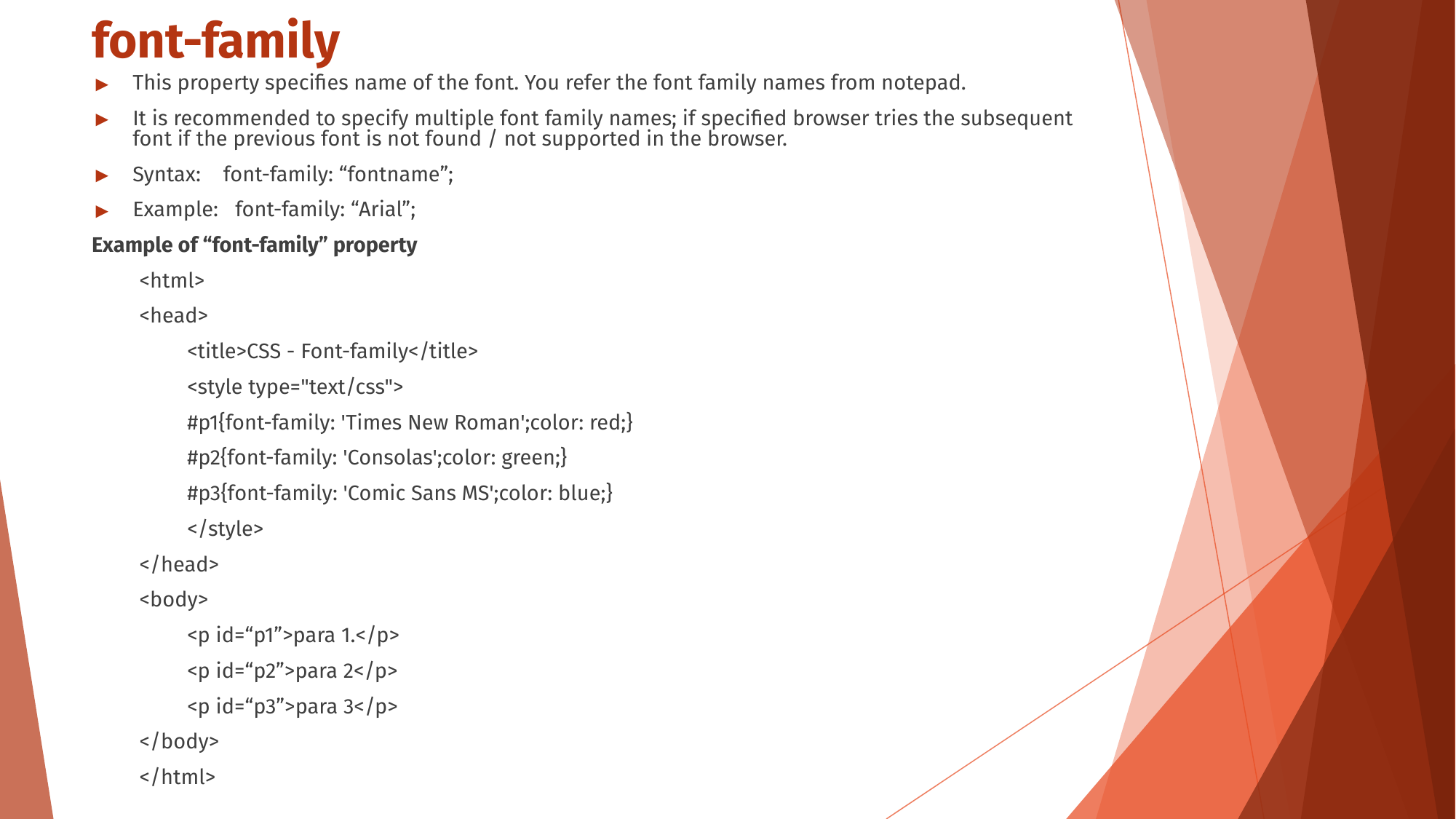

# font-family
This property specifies name of the font. You refer the font family names from notepad.
It is recommended to specify multiple font family names; if specified browser tries the subsequent font if the previous font is not found / not supported in the browser.
Syntax:    font-family: “fontname”;
Example:   font-family: “Arial”;
Example of “font-family” property
<html>
<head>
<title>CSS - Font-family</title>
<style type="text/css">
#p1{font-family: 'Times New Roman';color: red;}
#p2{font-family: 'Consolas';color: green;}
#p3{font-family: 'Comic Sans MS';color: blue;}
</style>
</head>
<body>
<p id=“p1”>para 1.</p>
<p id=“p2”>para 2</p>
<p id=“p3”>para 3</p>
</body>
</html>